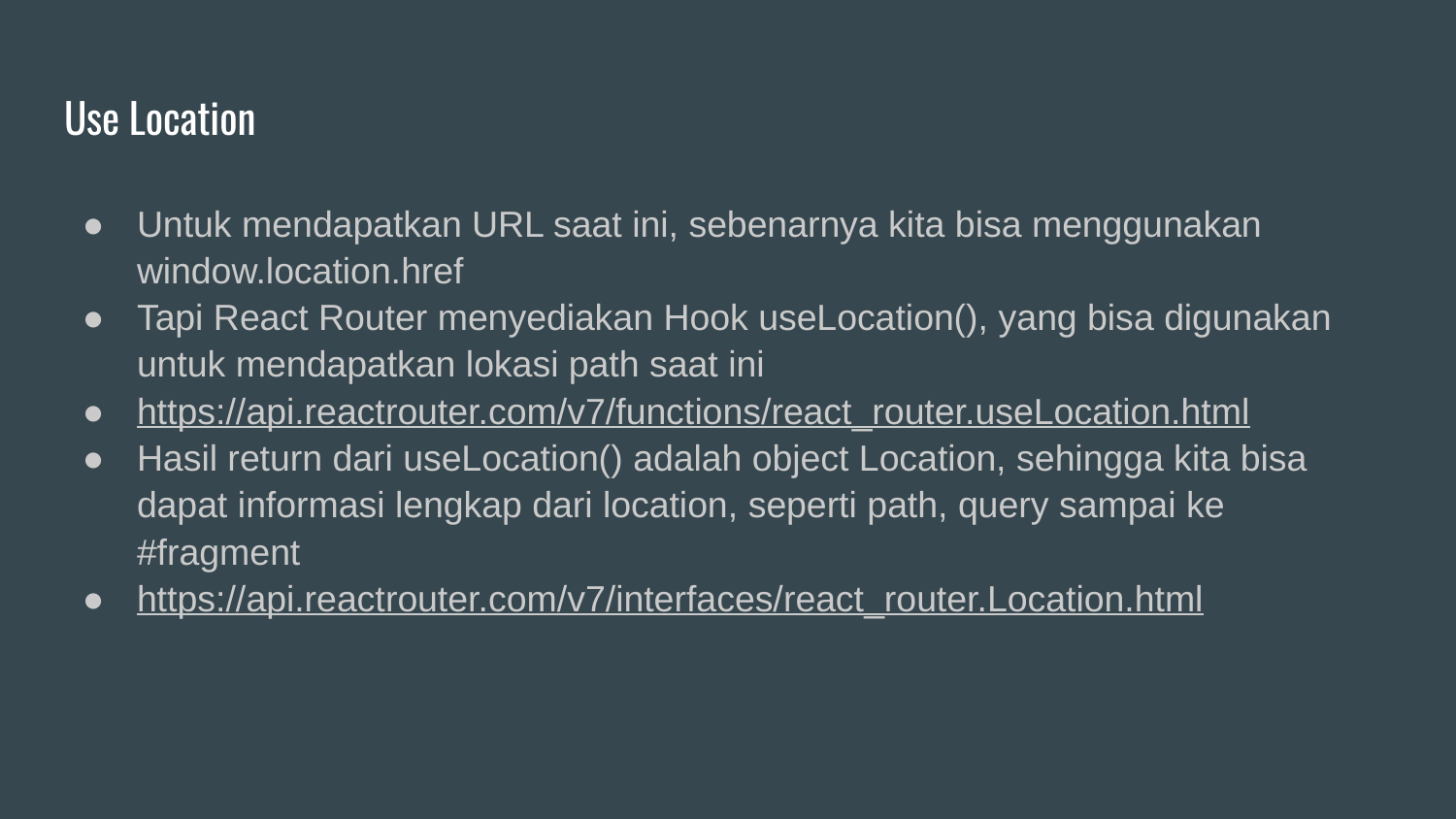

# Use Location
Untuk mendapatkan URL saat ini, sebenarnya kita bisa menggunakan window.location.href
Tapi React Router menyediakan Hook useLocation(), yang bisa digunakan untuk mendapatkan lokasi path saat ini
https://api.reactrouter.com/v7/functions/react_router.useLocation.html
Hasil return dari useLocation() adalah object Location, sehingga kita bisa dapat informasi lengkap dari location, seperti path, query sampai ke #fragment
https://api.reactrouter.com/v7/interfaces/react_router.Location.html